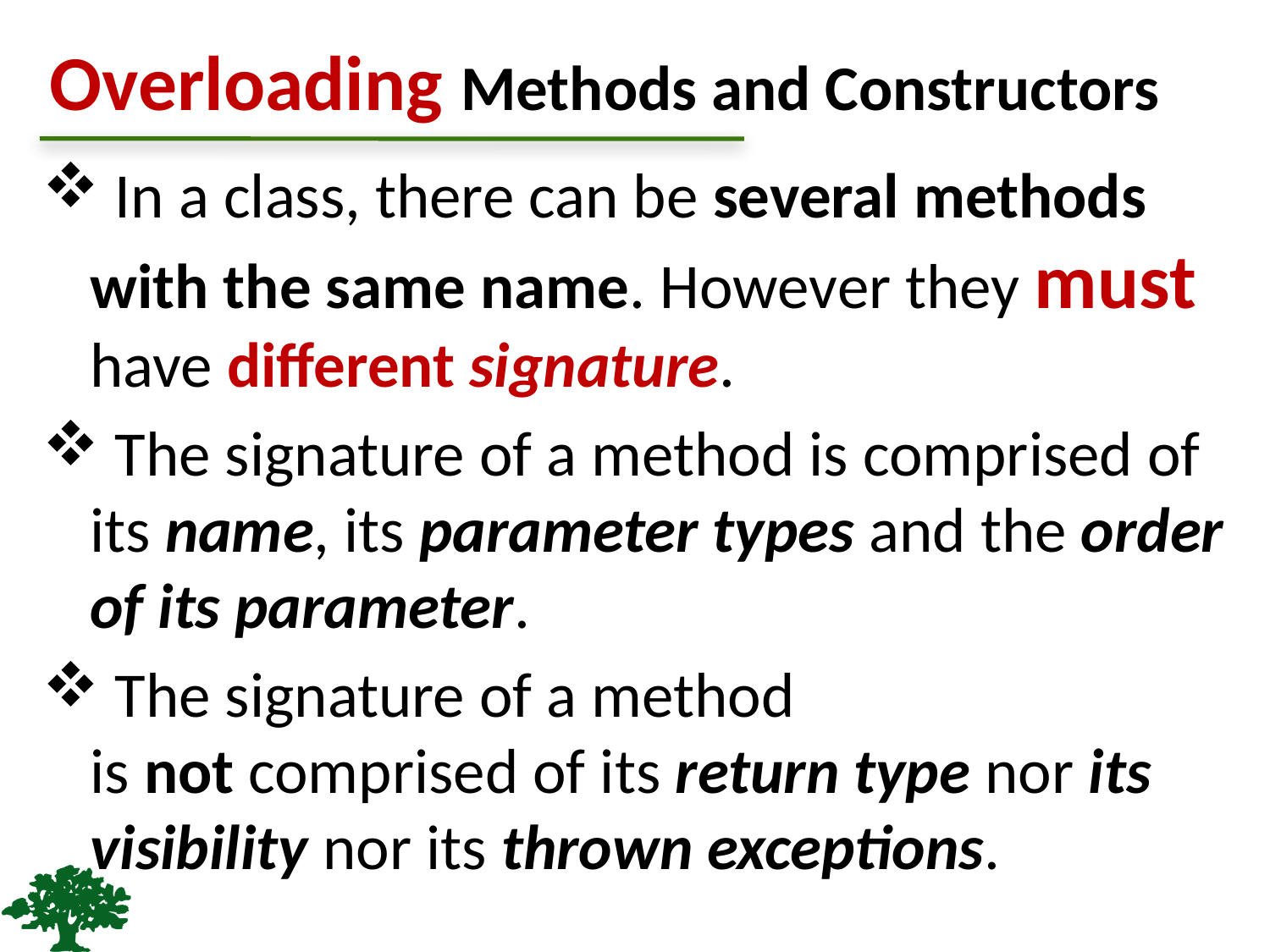

# Overloading Methods and Constructors
 In a class, there can be several methods with the same name. However they must have different signature.
 The signature of a method is comprised of its name, its parameter types and the order of its parameter.
 The signature of a method is not comprised of its return type nor its visibility nor its thrown exceptions.